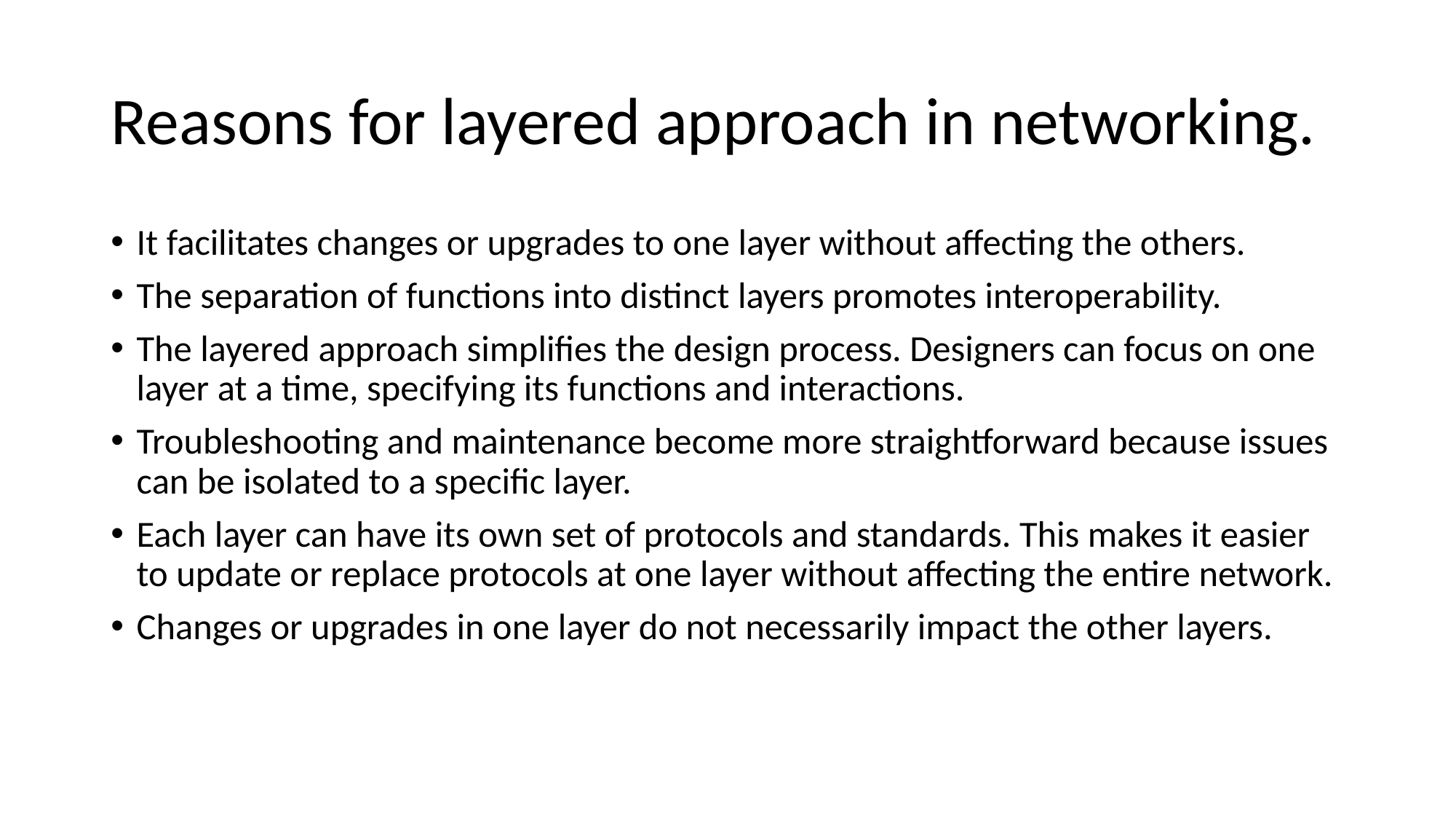

# Reasons for layered approach in networking.
It facilitates changes or upgrades to one layer without affecting the others.
The separation of functions into distinct layers promotes interoperability.
The layered approach simplifies the design process. Designers can focus on one layer at a time, specifying its functions and interactions.
Troubleshooting and maintenance become more straightforward because issues can be isolated to a specific layer.
Each layer can have its own set of protocols and standards. This makes it easier to update or replace protocols at one layer without affecting the entire network.
Changes or upgrades in one layer do not necessarily impact the other layers.